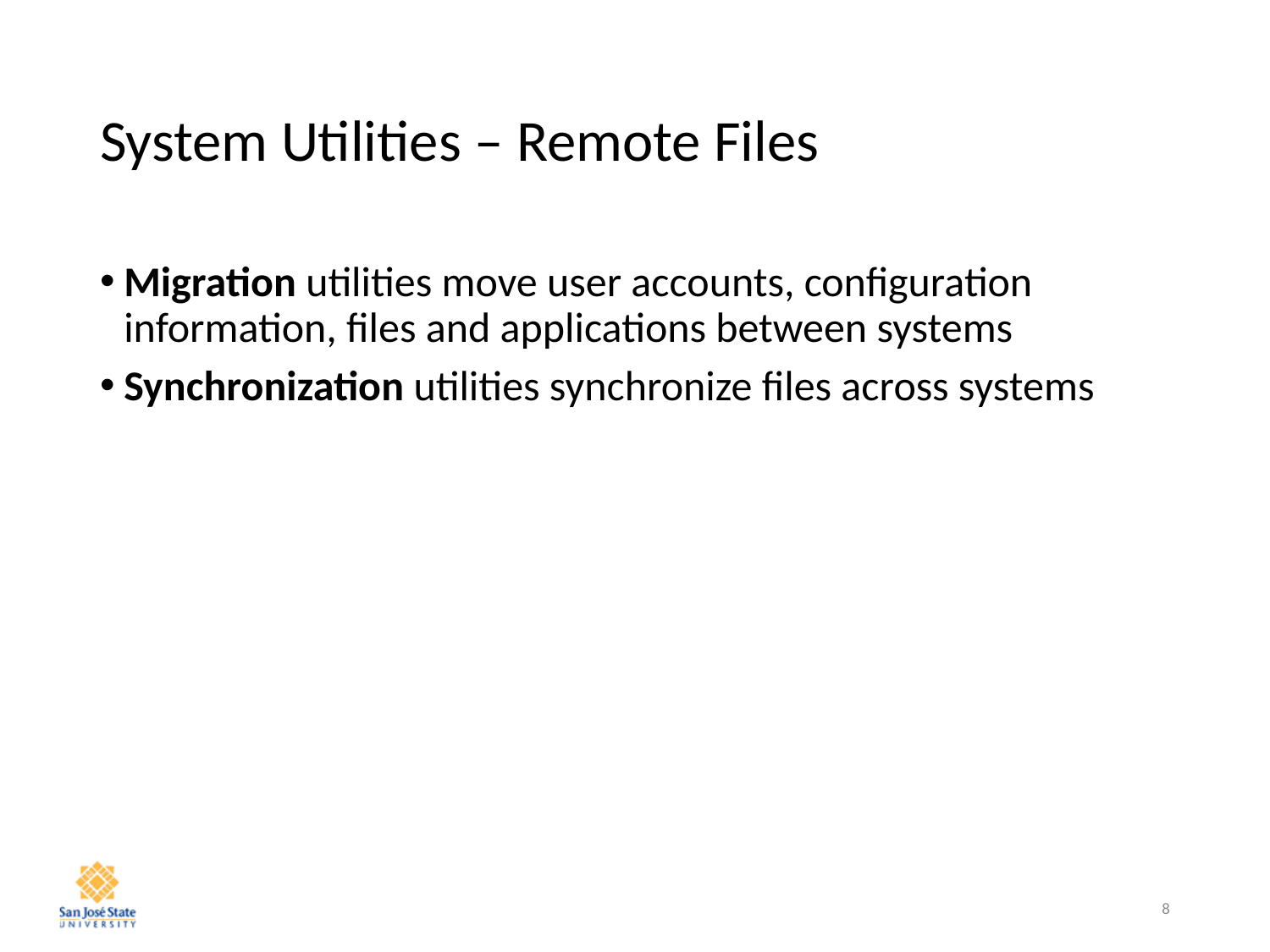

# System Utilities – Remote Files
Migration utilities move user accounts, configuration information, files and applications between systems
Synchronization utilities synchronize files across systems

8